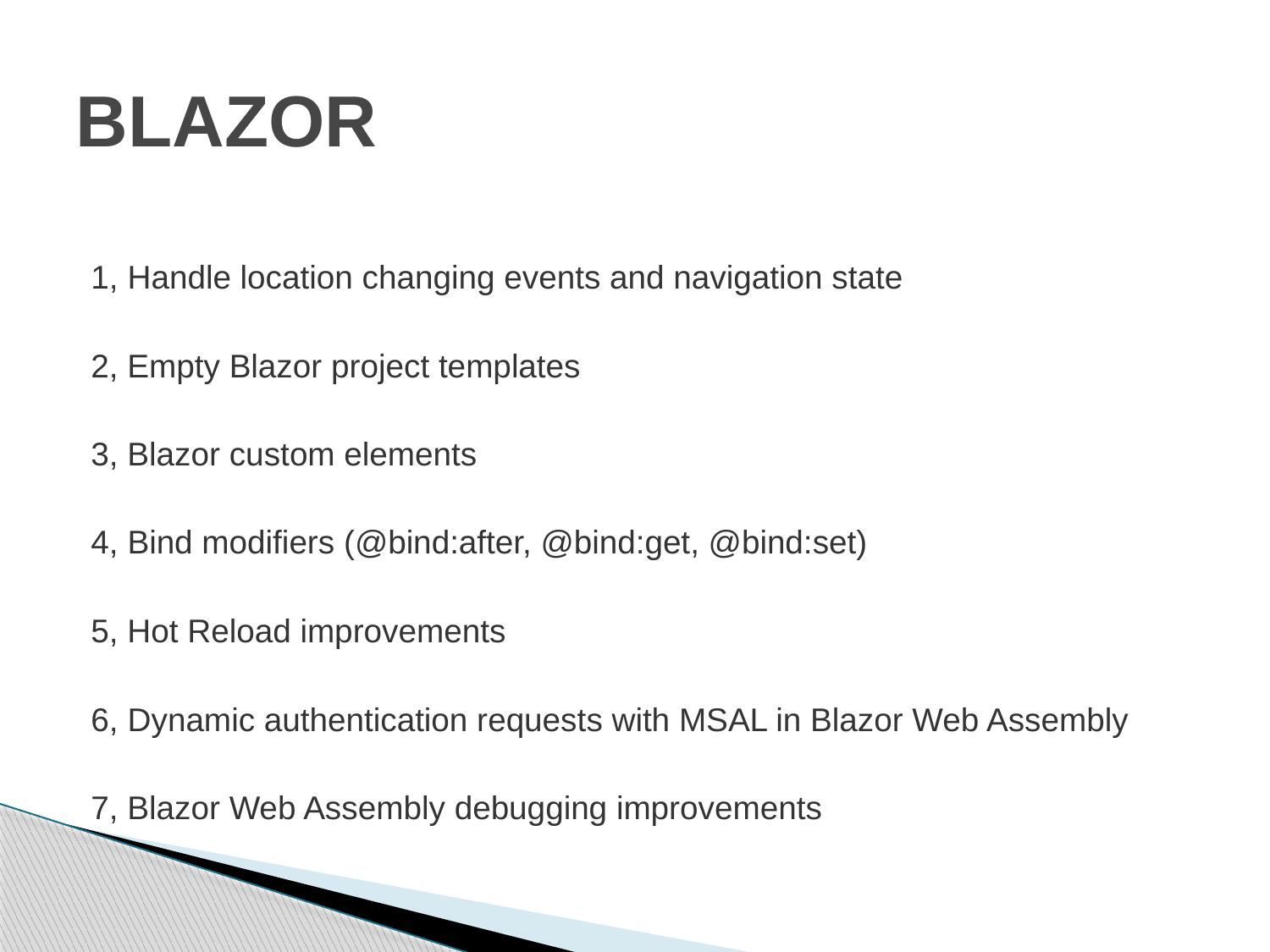

# BLAZOR

1, Handle location changing events and navigation state

2, Empty Blazor project templates

3, Blazor custom elements

4, Bind modifiers (@bind:after, @bind:get, @bind:set)

5, Hot Reload improvements

6, Dynamic authentication requests with MSAL in Blazor Web Assembly

7, Blazor Web Assembly debugging improvements